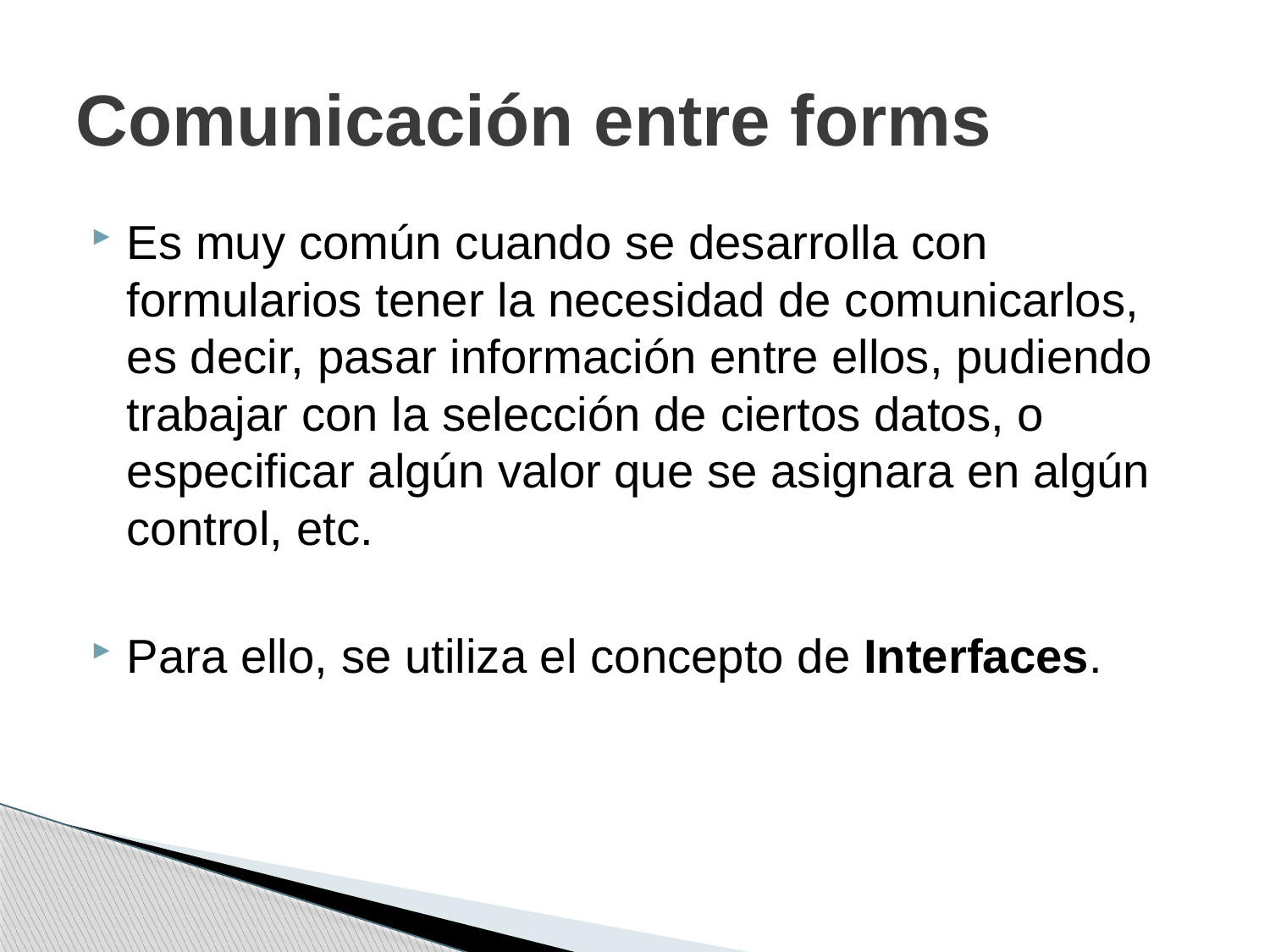

# Comunicación entre forms
Es muy común cuando se desarrolla con formularios tener la necesidad de comunicarlos, es decir, pasar información entre ellos, pudiendo trabajar con la selección de ciertos datos, o especificar algún valor que se asignara en algún control, etc.

Para ello, se utiliza el concepto de Interfaces.